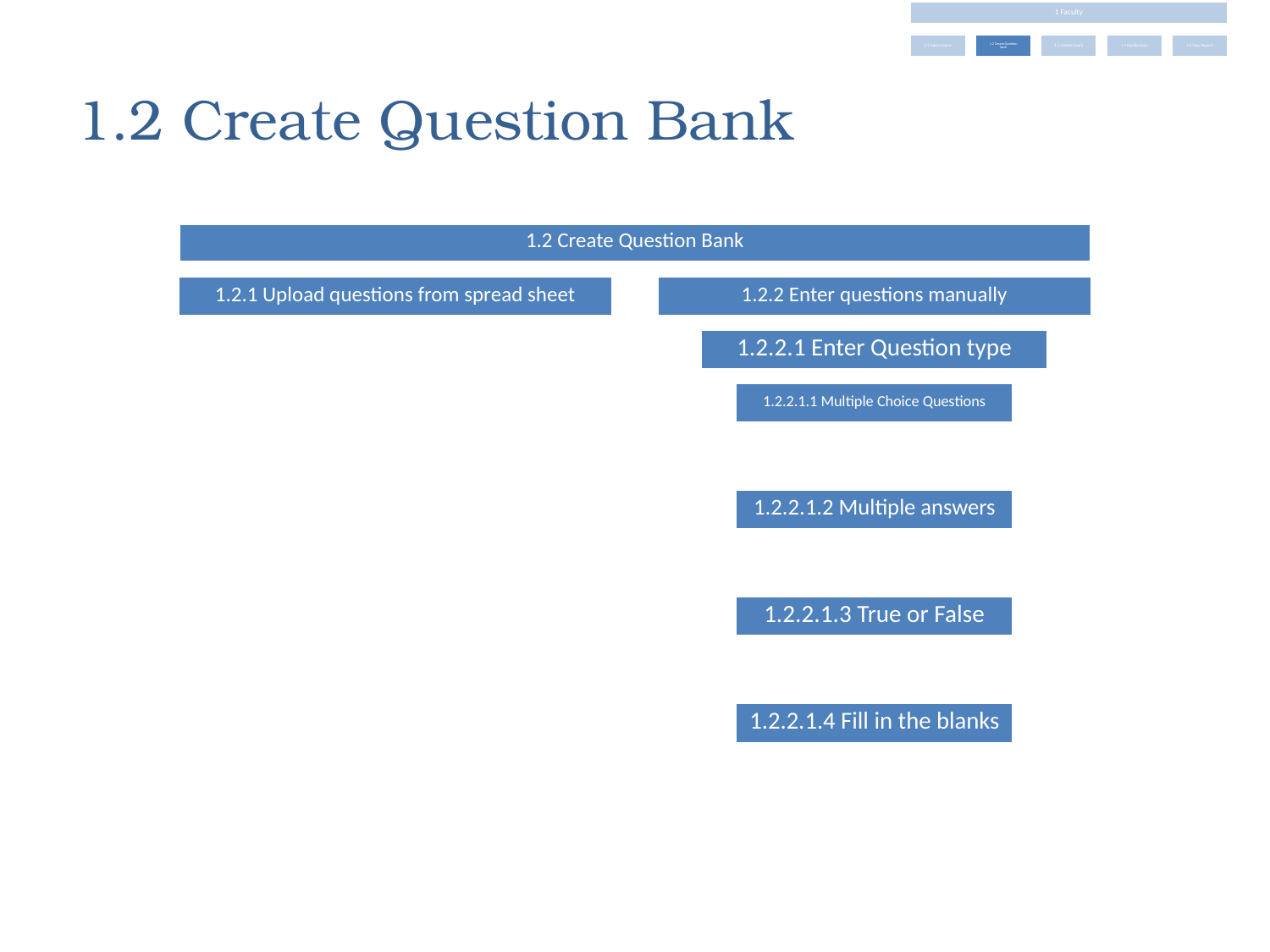

1 Faculty
1.1 Select Course
1.2 Create Question bank
1.3 Create Exam
1.4 Modify Exam
1.5 View Reports
# 1.2 Create Question Bank
1.2 Create Question Bank
1.2.1 Upload questions from spread sheet
1.2.2 Enter questions manually
1.2.2.1 Enter Question type
1.2.2.1.1 Multiple Choice Questions
1.2.2.1.2 Multiple answers
1.2.2.1.3 True or False
1.2.2.1.4 Fill in the blanks